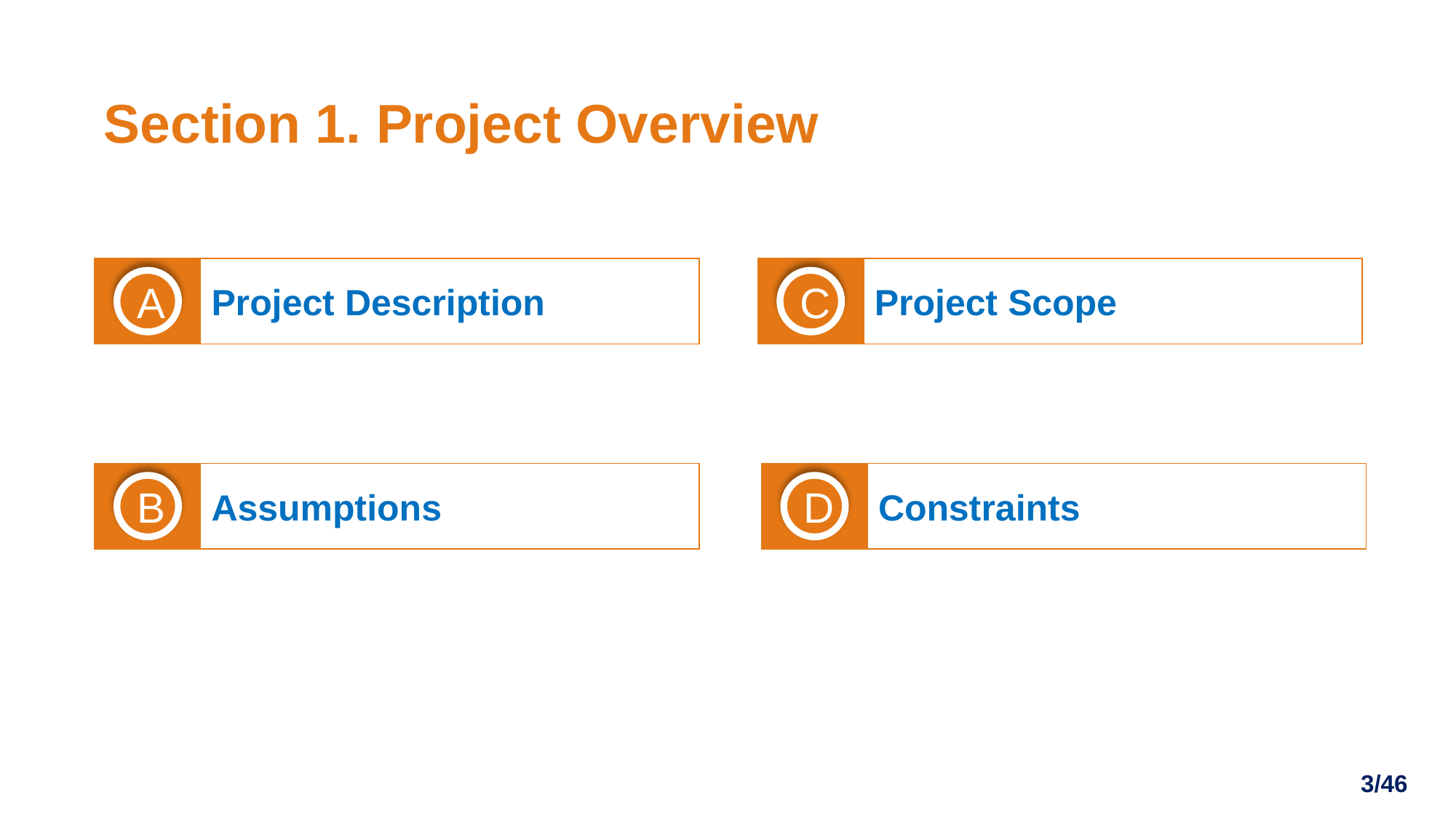

Section 1. Project Overview

Project Description

Project Scope
A
C

Assumptions

Constraints
B
D
3/46